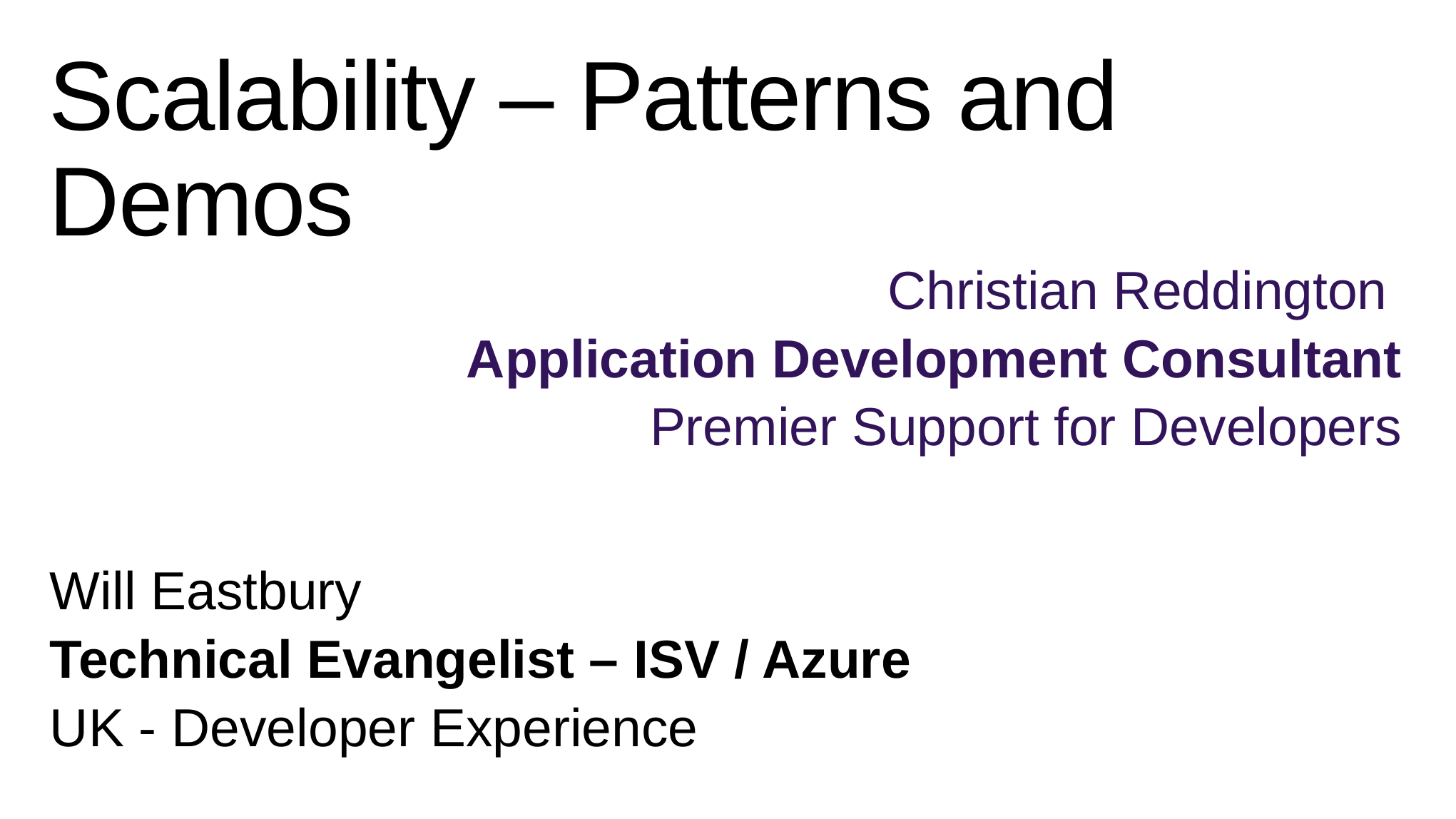

# Scalability – Patterns and Demos
Christian Reddington
Application Development Consultant
Premier Support for Developers

Will Eastbury
Technical Evangelist – ISV / Azure
UK - Developer Experience